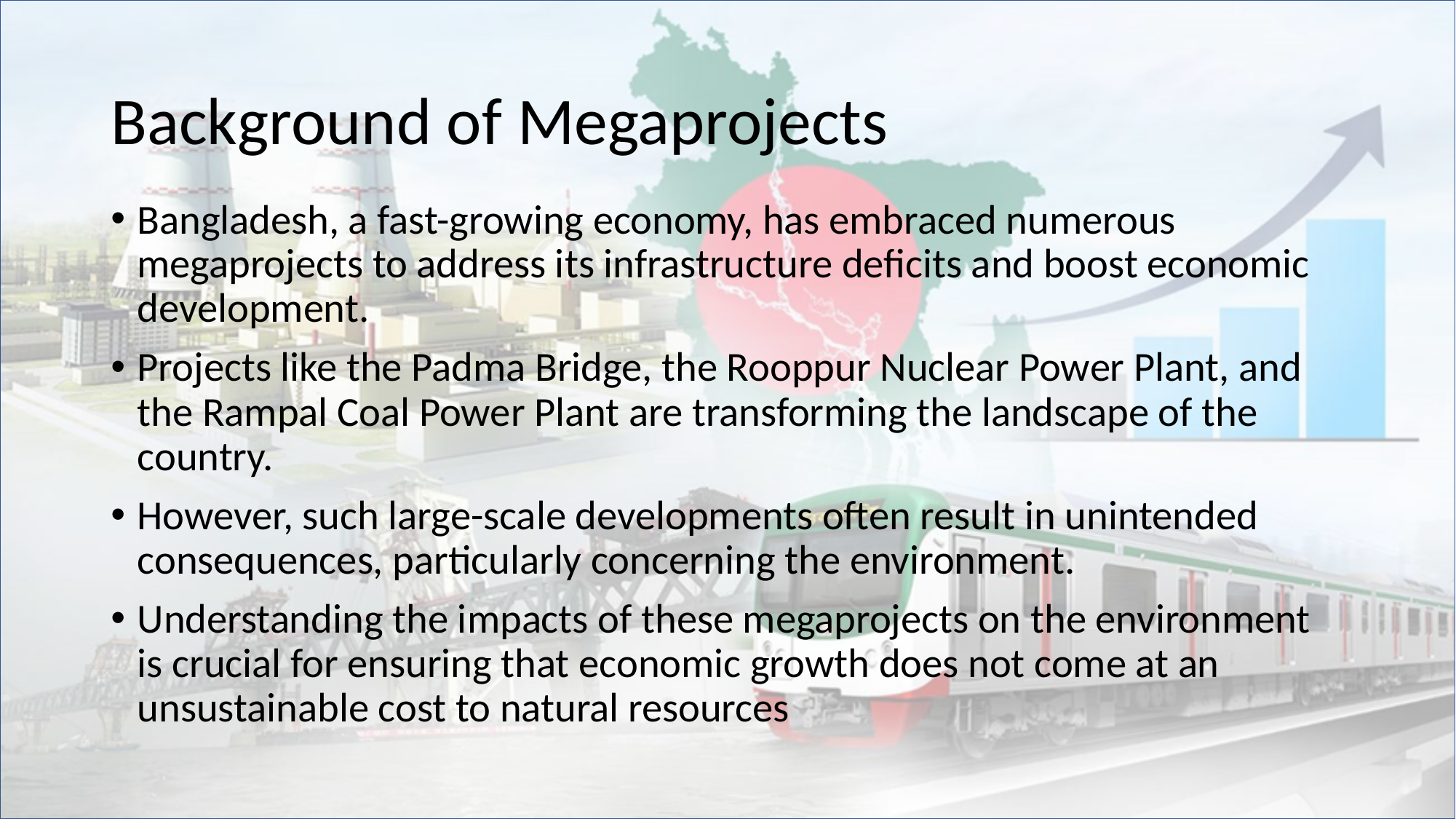

# Background of Megaprojects
Bangladesh, a fast-growing economy, has embraced numerous megaprojects to address its infrastructure deficits and boost economic development.
Projects like the Padma Bridge, the Rooppur Nuclear Power Plant, and the Rampal Coal Power Plant are transforming the landscape of the country.
However, such large-scale developments often result in unintended consequences, particularly concerning the environment.
Understanding the impacts of these megaprojects on the environment is crucial for ensuring that economic growth does not come at an unsustainable cost to natural resources